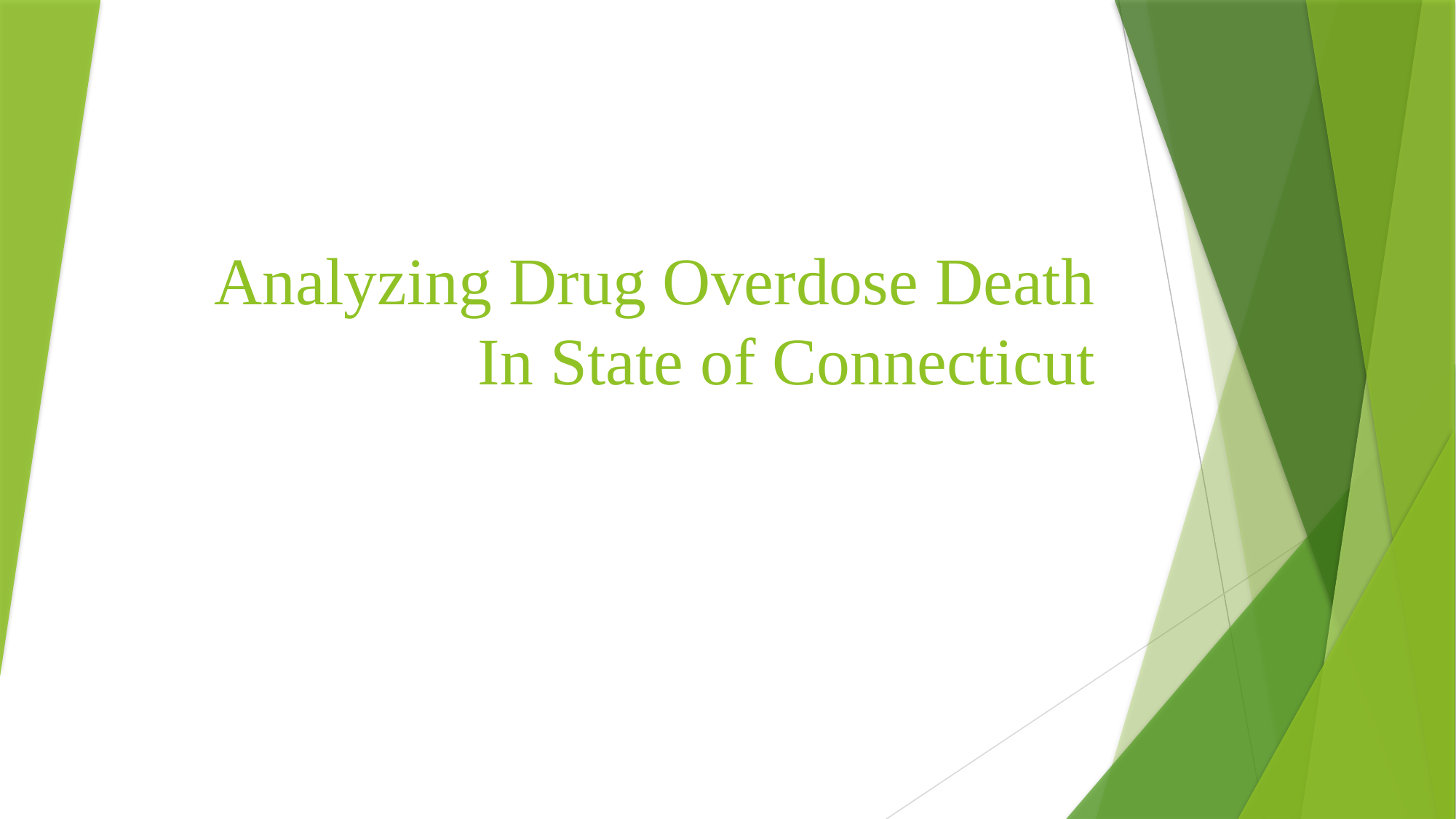

# Analyzing Drug Overdose Death In State of Connecticut